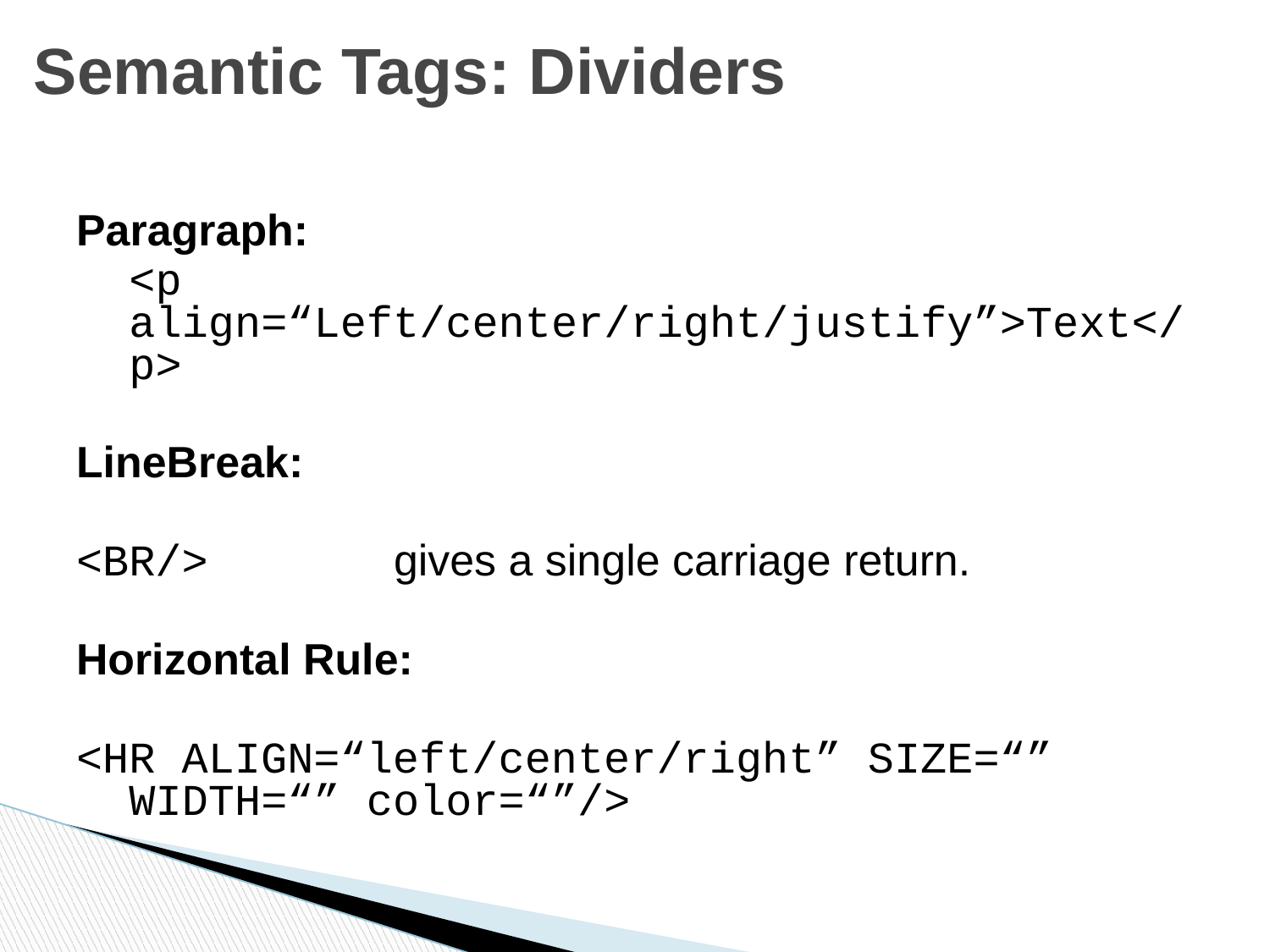

# Semantic Tags: Dividers
Paragraph:
	<p align=“Left/center/right/justify”>Text</p>

LineBreak:

<BR/>       gives a single carriage return.

Horizontal Rule:

<HR ALIGN=“left/center/right” SIZE=“” WIDTH=“” color=“”/>